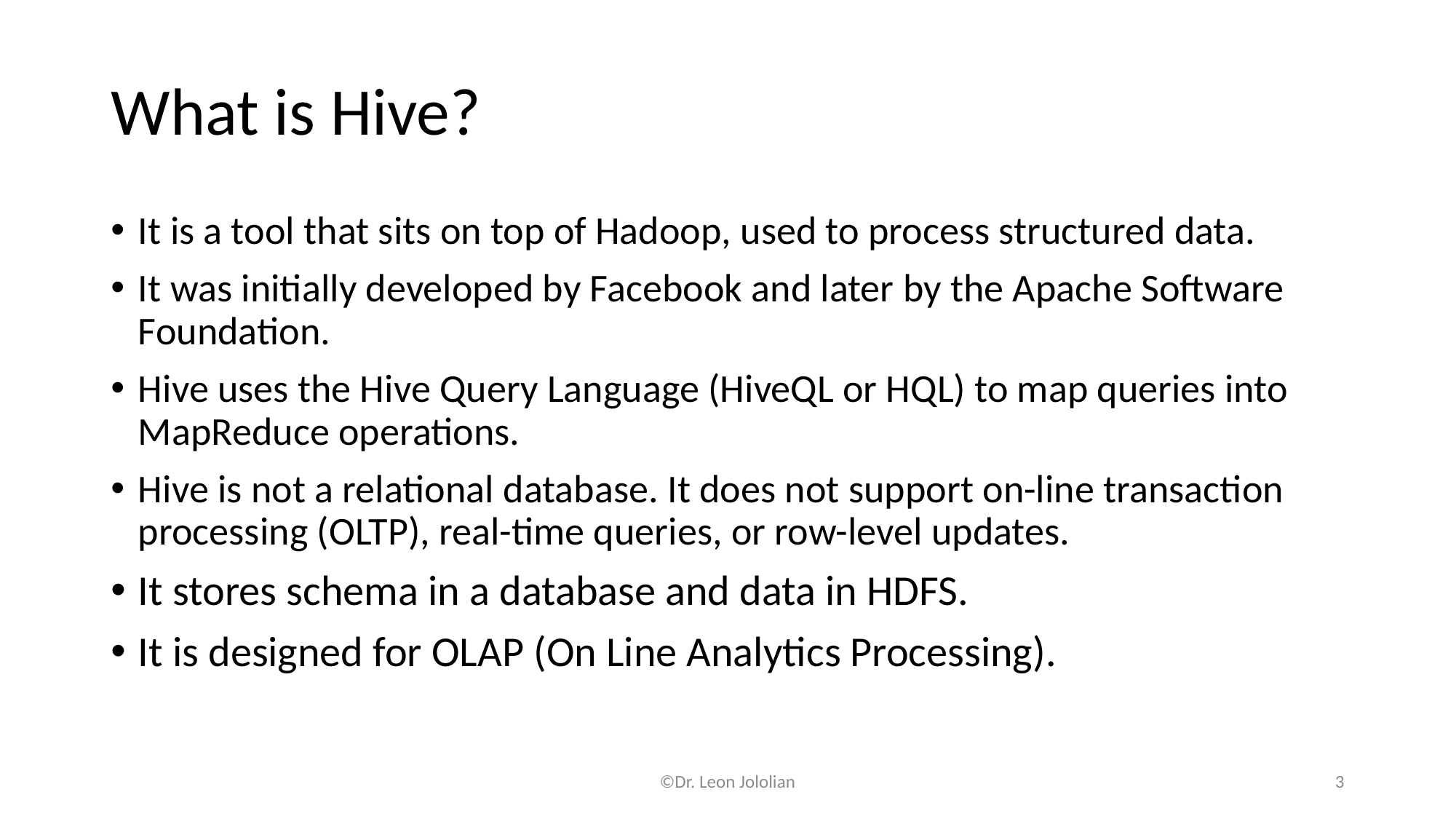

# What is Hive?
It is a tool that sits on top of Hadoop, used to process structured data.
It was initially developed by Facebook and later by the Apache Software Foundation.
Hive uses the Hive Query Language (HiveQL or HQL) to map queries into MapReduce operations.
Hive is not a relational database. It does not support on-line transaction processing (OLTP), real-time queries, or row-level updates.
It stores schema in a database and data in HDFS.
It is designed for OLAP (On Line Analytics Processing).
©Dr. Leon Jololian
3